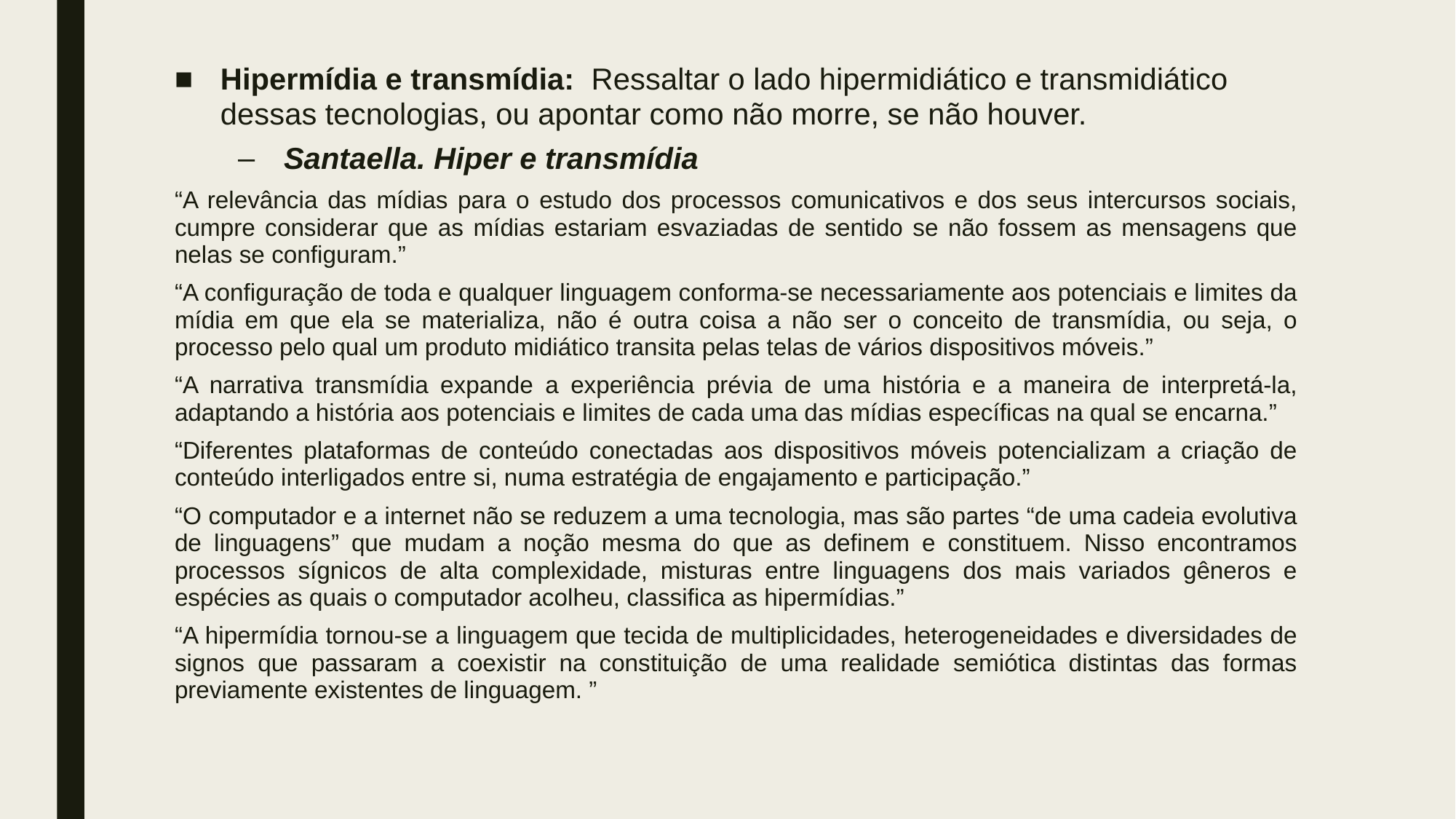

Hipermídia e transmídia:  Ressaltar o lado hipermidiático e transmidiático dessas tecnologias, ou apontar como não morre, se não houver.
Santaella. Hiper e transmídia
“A relevância das mídias para o estudo dos processos comunicativos e dos seus intercursos sociais, cumpre considerar que as mídias estariam esvaziadas de sentido se não fossem as mensagens que nelas se configuram.”
“A configuração de toda e qualquer linguagem conforma-se necessariamente aos potenciais e limites da mídia em que ela se materializa, não é outra coisa a não ser o conceito de transmídia, ou seja, o processo pelo qual um produto midiático transita pelas telas de vários dispositivos móveis.”
“A narrativa transmídia expande a experiência prévia de uma história e a maneira de interpretá-la, adaptando a história aos potenciais e limites de cada uma das mídias específicas na qual se encarna.”
“Diferentes plataformas de conteúdo conectadas aos dispositivos móveis potencializam a criação de conteúdo interligados entre si, numa estratégia de engajamento e participação.”
“O computador e a internet não se reduzem a uma tecnologia, mas são partes “de uma cadeia evolutiva de linguagens” que mudam a noção mesma do que as definem e constituem. Nisso encontramos processos sígnicos de alta complexidade, misturas entre linguagens dos mais variados gêneros e espécies as quais o computador acolheu, classifica as hipermídias.”
“A hipermídia tornou-se a linguagem que tecida de multiplicidades, heterogeneidades e diversidades de signos que passaram a coexistir na constituição de uma realidade semiótica distintas das formas previamente existentes de linguagem. ”